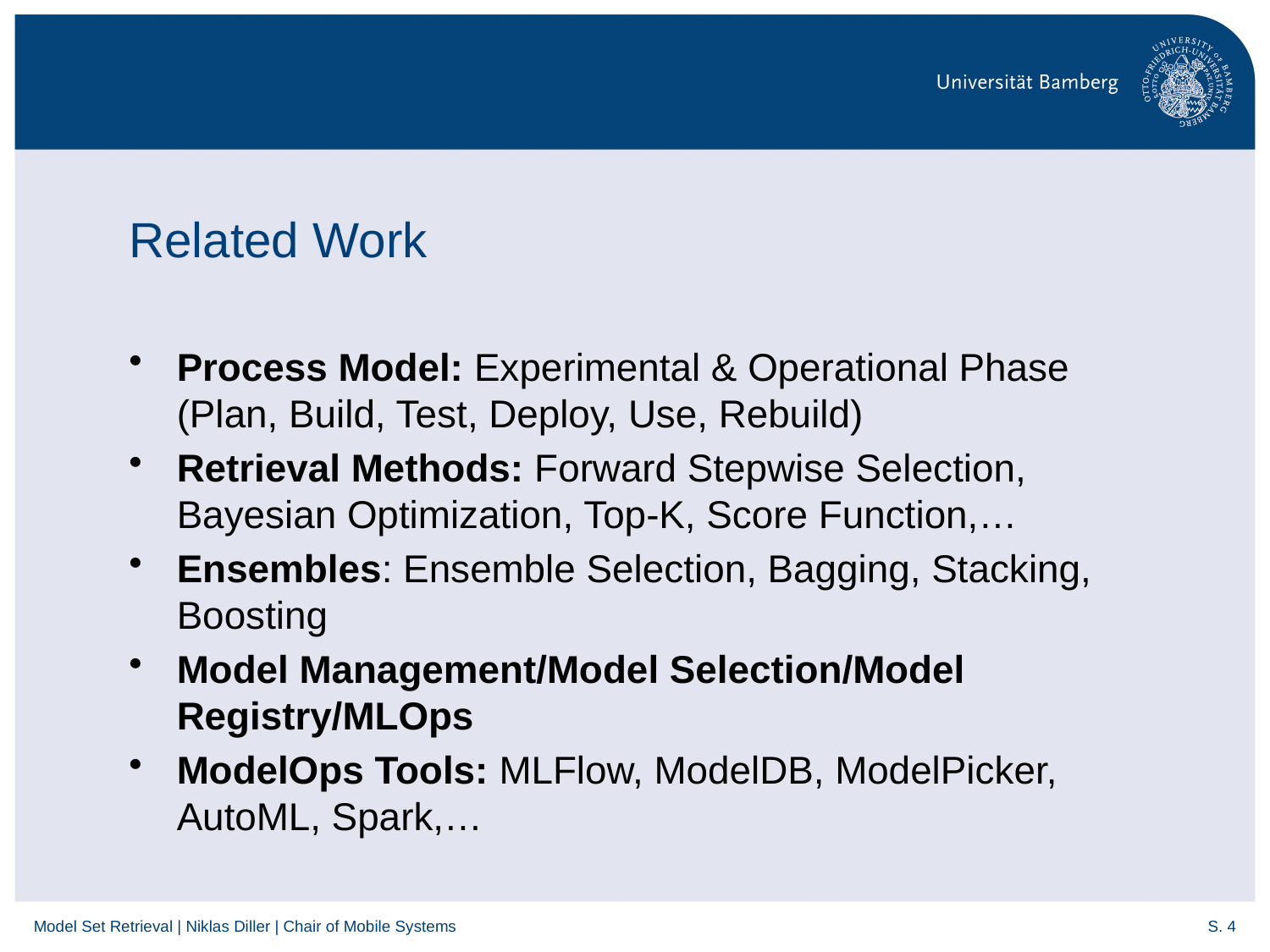

# Related Work
Process Model: Experimental & Operational Phase (Plan, Build, Test, Deploy, Use, Rebuild)
Retrieval Methods: Forward Stepwise Selection, Bayesian Optimization, Top-K, Score Function,…
Ensembles: Ensemble Selection, Bagging, Stacking, Boosting
Model Management/Model Selection/Model Registry/MLOps
ModelOps Tools: MLFlow, ModelDB, ModelPicker, AutoML, Spark,…